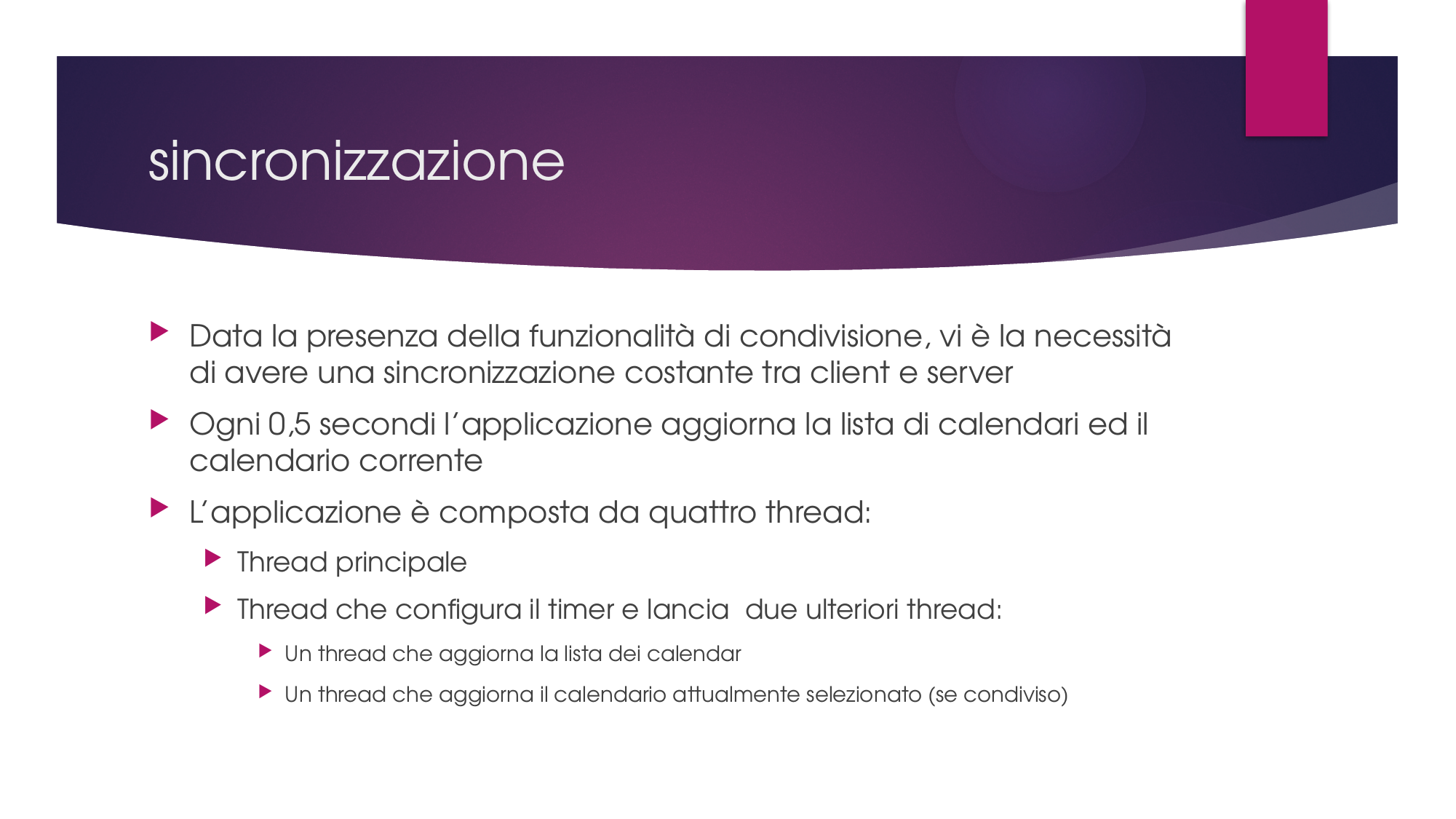

# sincronizzazione
Data la presenza della funzionalità di condivisione, vi è la necessità di avere una sincronizzazione costante tra client e server
Ogni 0,5 secondi l’applicazione aggiorna la lista di calendari ed il calendario corrente
L’applicazione è composta da quattro thread:
Thread principale
Thread che configura il timer e lancia  due ulteriori thread:
Un thread che aggiorna la lista dei calendar
Un thread che aggiorna il calendario attualmente selezionato (se condiviso)